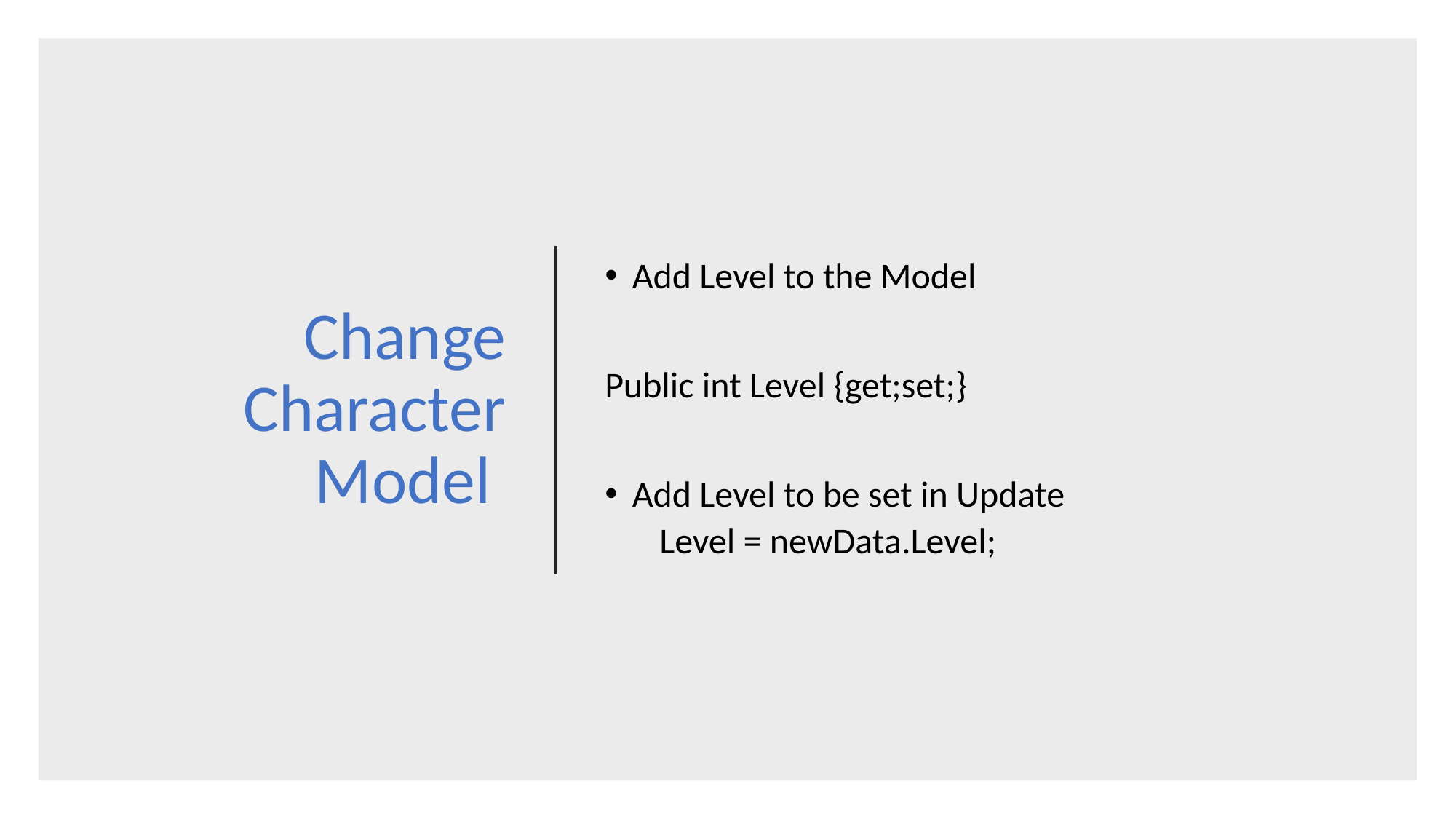

# Change Character Model
Add Level to the Model

Public int Level {get;set;}

Add Level to be set in Update
Level = newData.Level;